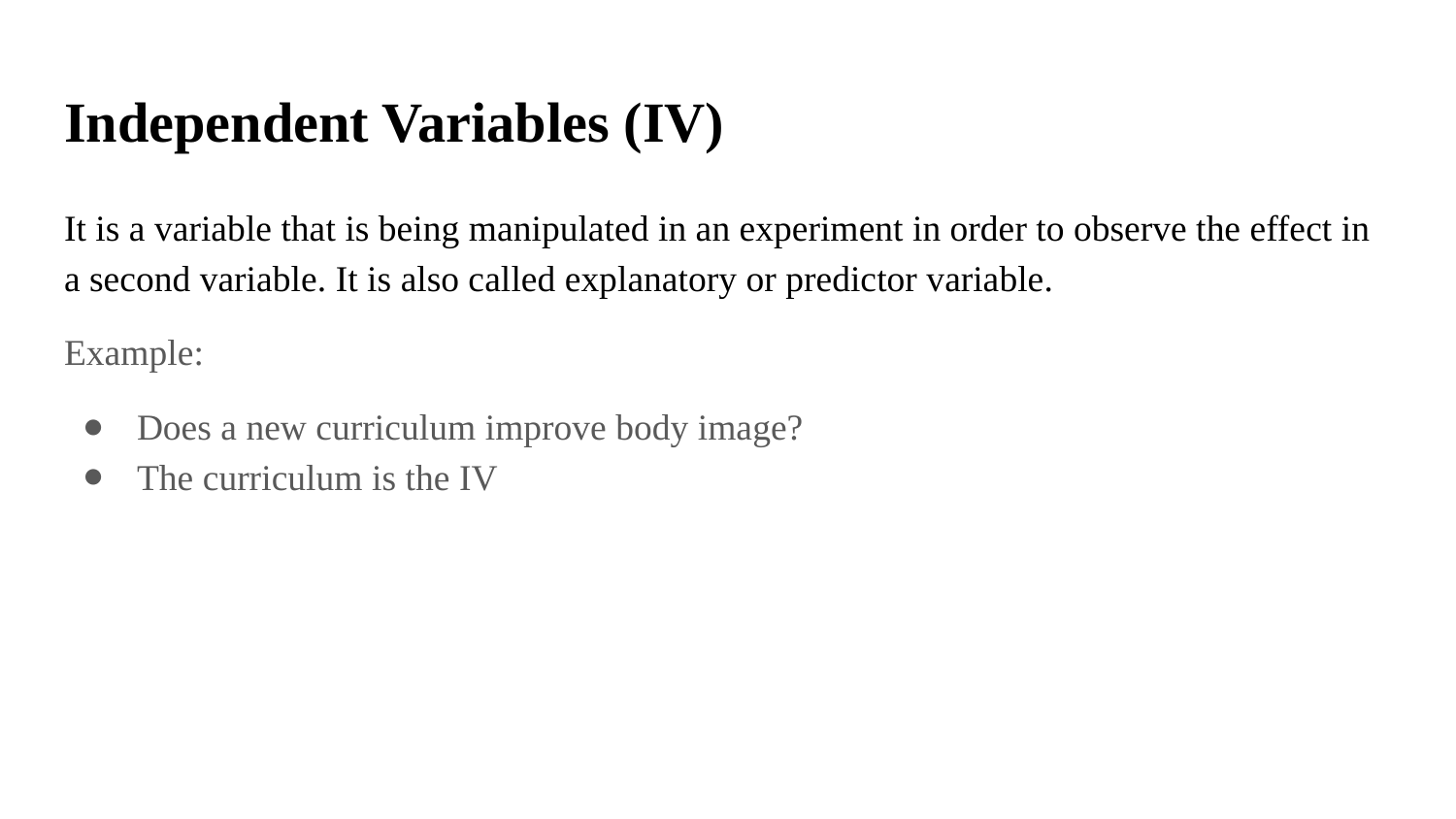

# Independent Variables (IV)
It is a variable that is being manipulated in an experiment in order to observe the effect in a second variable. It is also called explanatory or predictor variable.
Example:
Does a new curriculum improve body image?
The curriculum is the IV